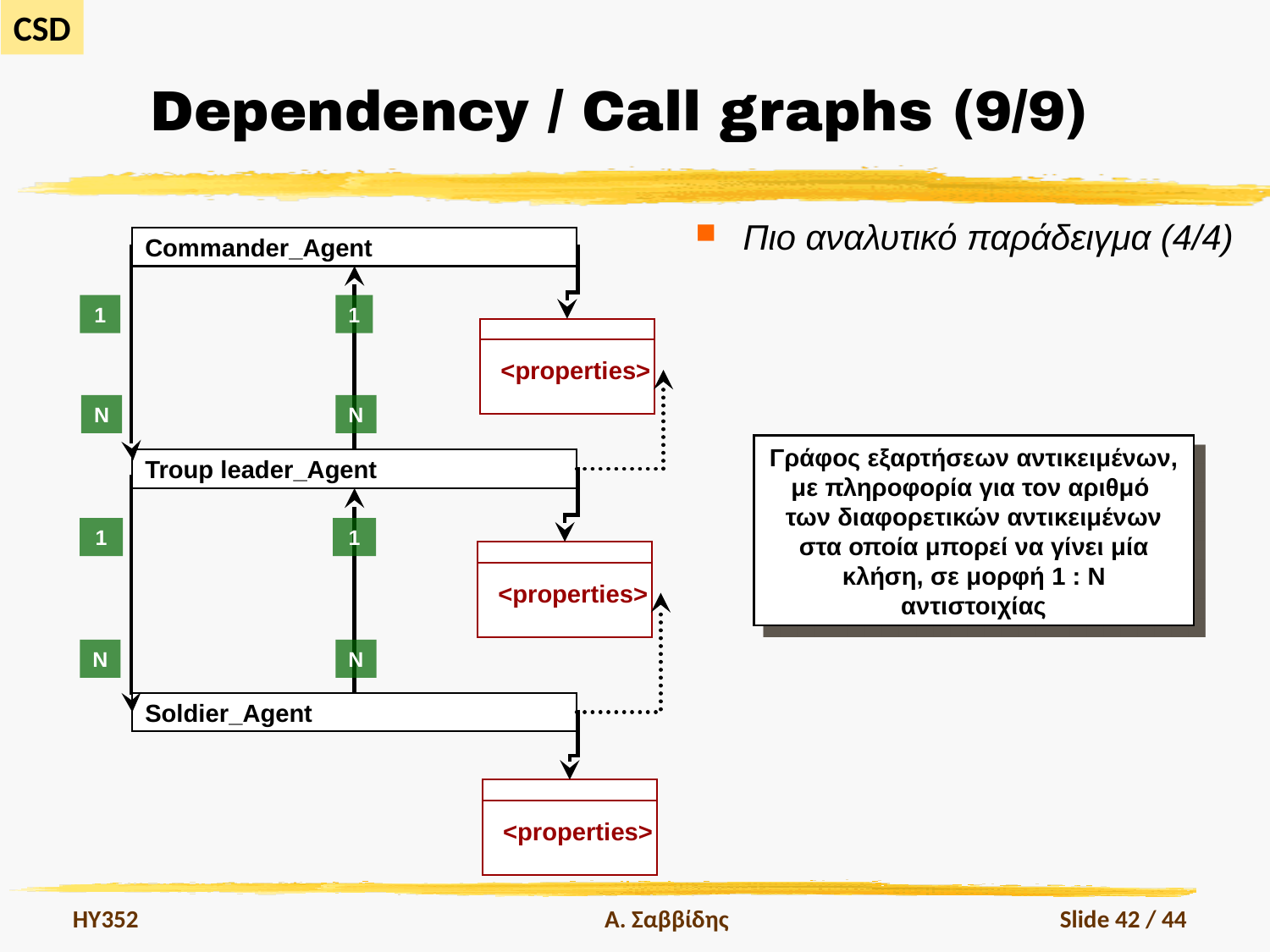

# Dependency / Call graphs (9/9)
Πιο αναλυτικό παράδειγμα (4/4)
Commander_Agent
1
1

<properties>
N
N
Γράφος εξαρτήσεων αντικειμένων,
με πληροφορία για τον αριθμό
των διαφορετικών αντικειμένων
στα οποία μπορεί να γίνει μία κλήση, σε μορφή 1 : N αντιστοιχίας
Troup leader_Agent

1

1

<properties>
N
N
Soldier_Agent

<properties>
HY352
Α. Σαββίδης
Slide 42 / 44